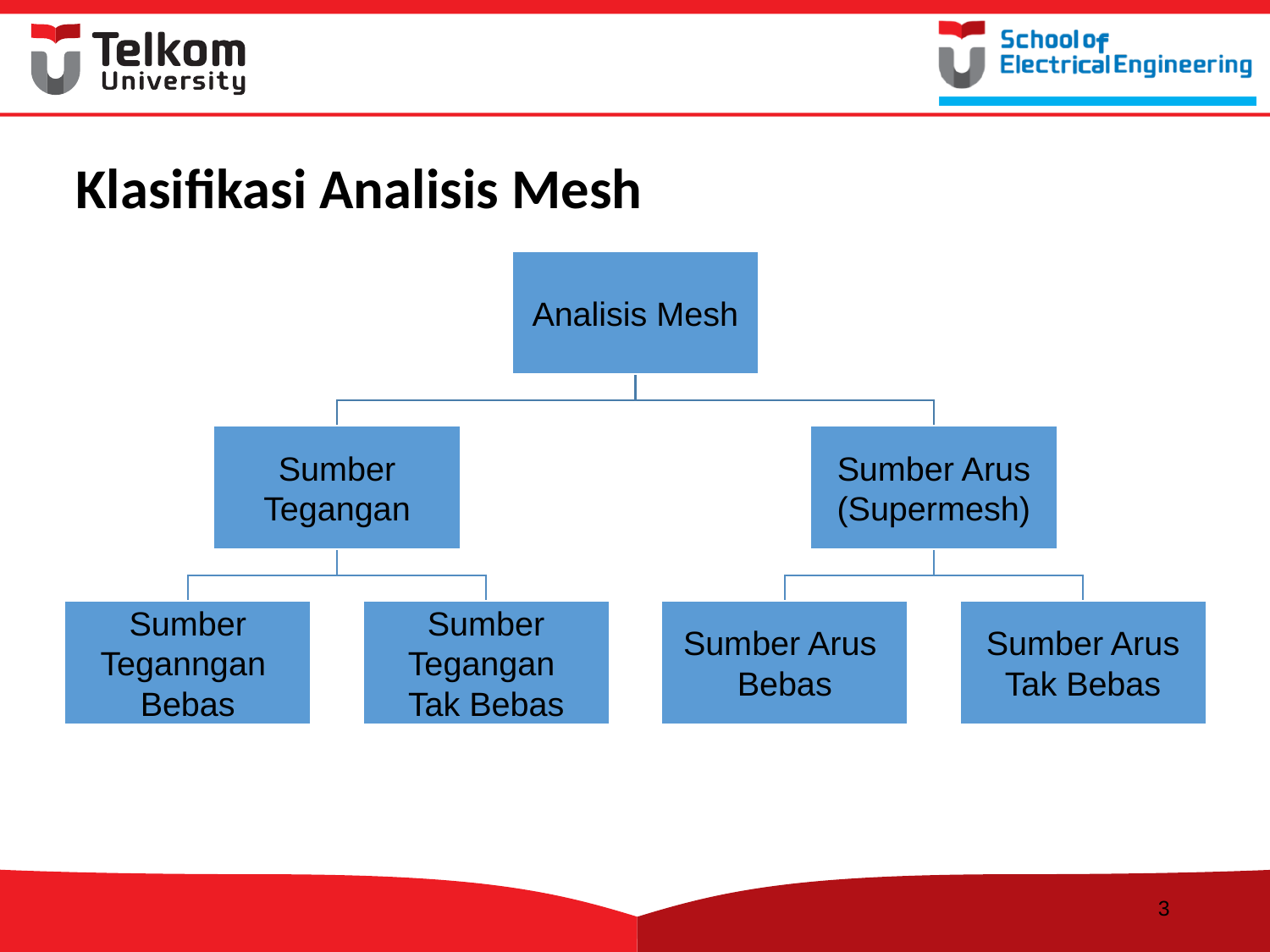

# Klasifikasi Analisis Mesh
Analisis Mesh
Sumber Tegangan
Sumber Teganngan
Bebas
Sumber Tegangan
Tak Bebas
Sumber Arus
(Supermesh)
Sumber Arus
Bebas
Sumber Arus
Tak Bebas
3